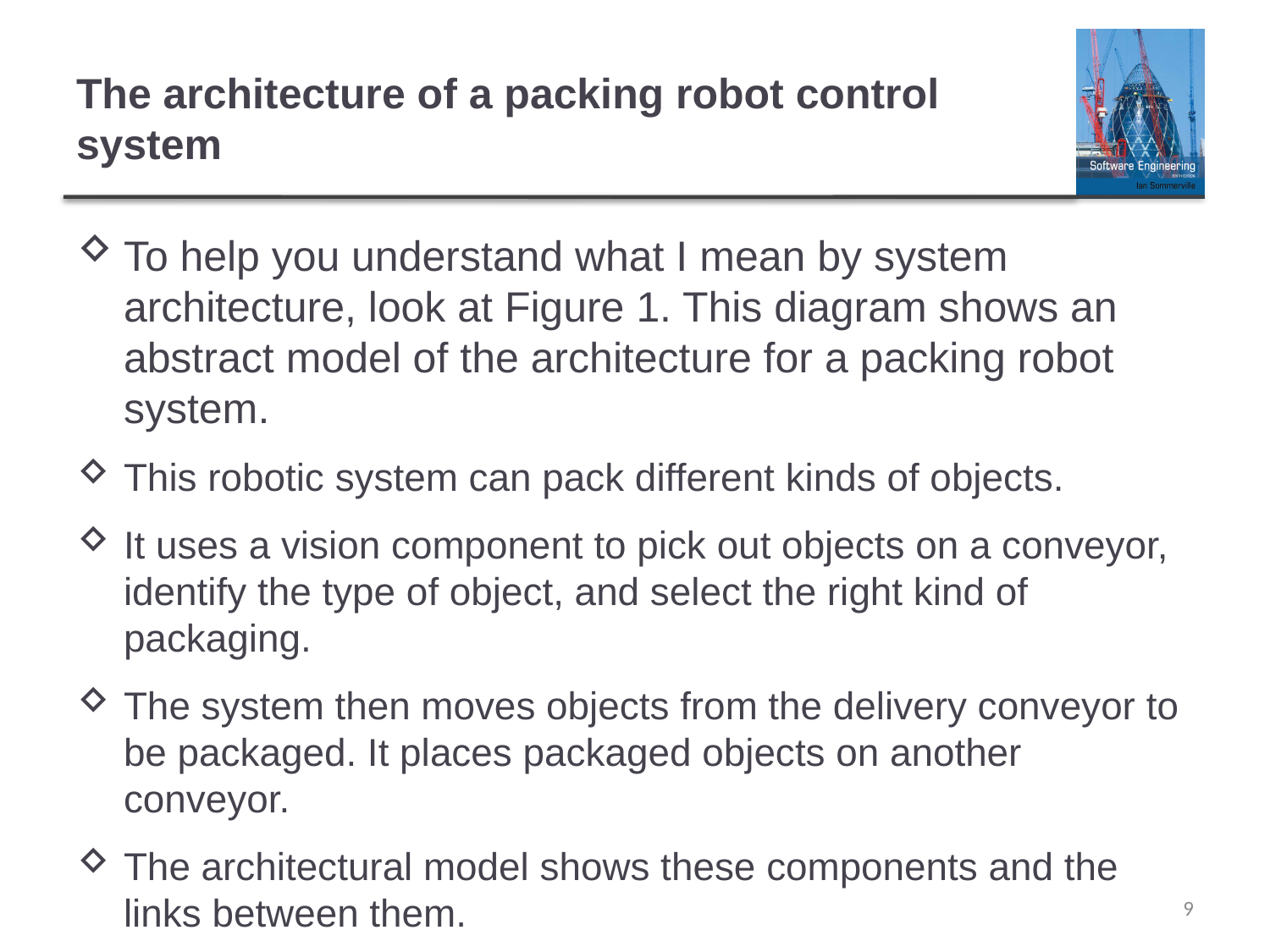

# The architecture of a packing robot control system
To help you understand what I mean by system architecture, look at Figure 1. This diagram shows an abstract model of the architecture for a packing robot system.
This robotic system can pack different kinds of objects.
It uses a vision component to pick out objects on a conveyor, identify the type of object, and select the right kind of packaging.
The system then moves objects from the delivery conveyor to be packaged. It places packaged objects on another conveyor.
The architectural model shows these components and the links between them.
9